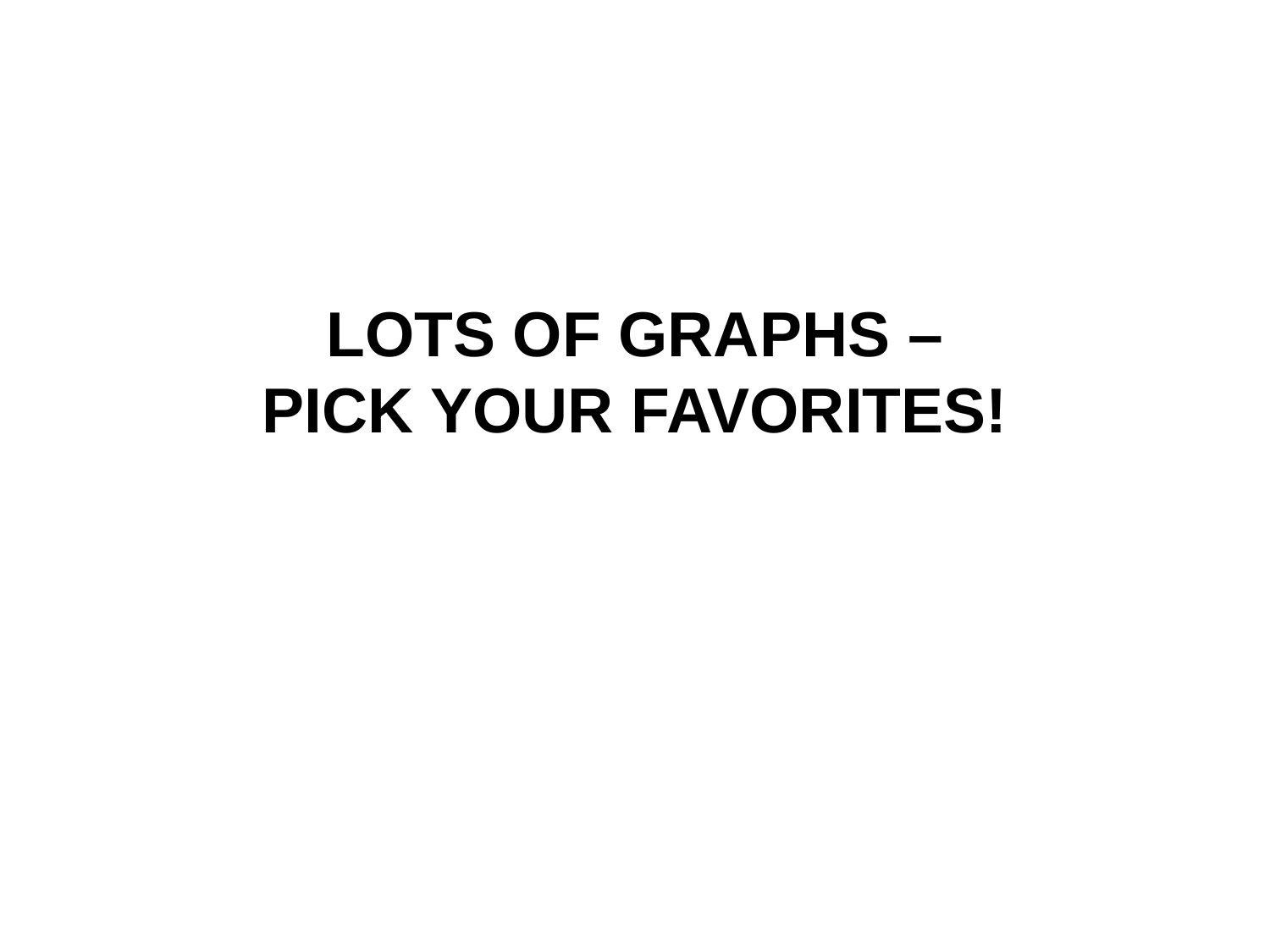

LOTS OF GRAPHS –
PICK YOUR FAVORITES!